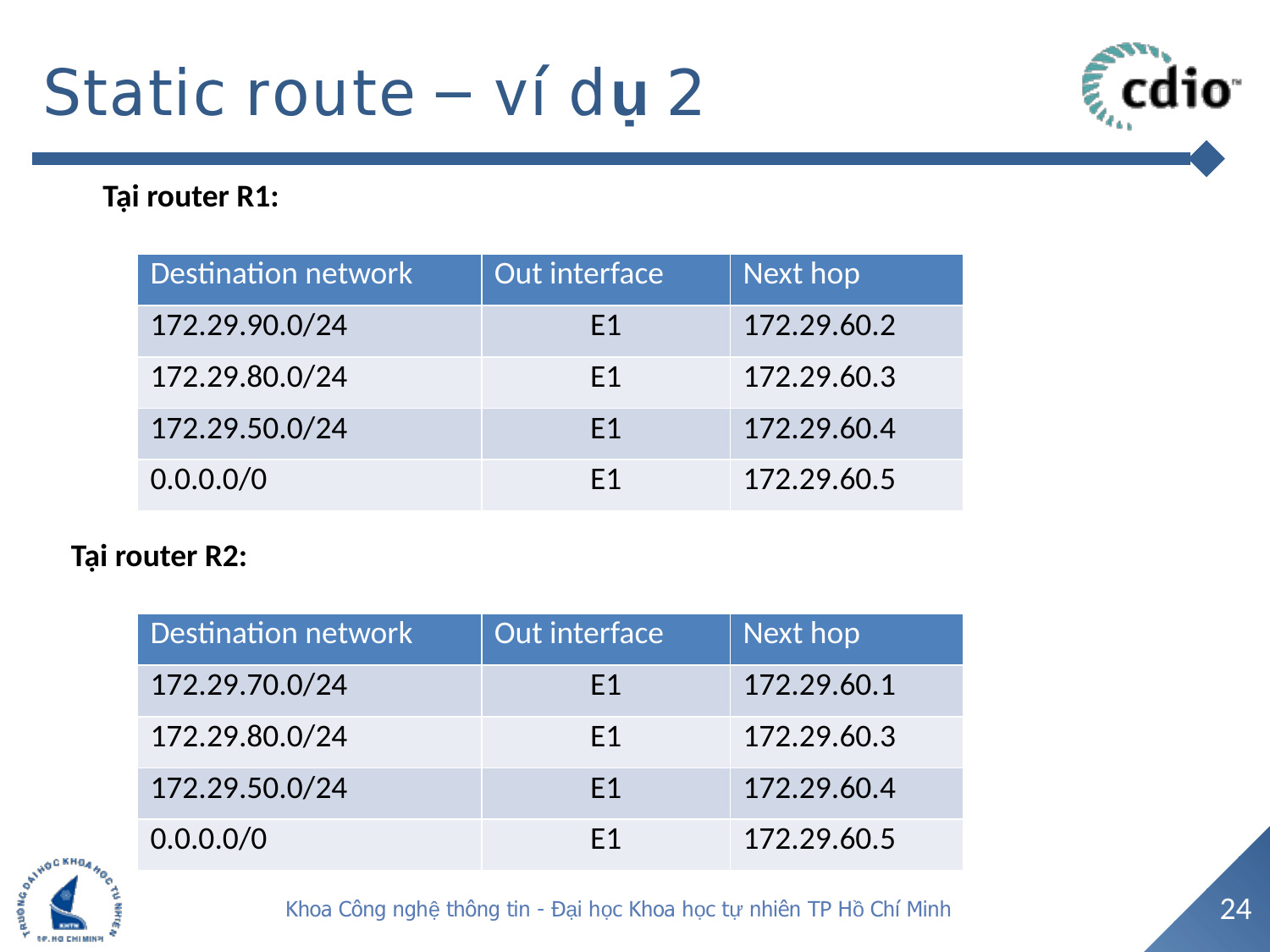

# Static route – ví dụ 2
Tại router R1:
| Destination network | Out interface | Next hop |
| --- | --- | --- |
|  |  |  |
| Destination network | Out interface | Next hop |
| --- | --- | --- |
| 172.29.90.0/24 | E1 | 172.29.60.2 |
| Destination network | Out interface | Next hop |
| --- | --- | --- |
| 172.29.90.0/24 | E1 | 172.29.60.2 |
| 172.29.80.0/24 | E1 | 172.29.60.3 |
| Destination network | Out interface | Next hop |
| --- | --- | --- |
| 172.29.90.0/24 | E1 | 172.29.60.2 |
| 172.29.80.0/24 | E1 | 172.29.60.3 |
| 172.29.50.0/24 | E1 | 172.29.60.4 |
| Destination network | Out interface | Next hop |
| --- | --- | --- |
| 172.29.90.0/24 | E1 | 172.29.60.2 |
| 172.29.80.0/24 | E1 | 172.29.60.3 |
| 172.29.50.0/24 | E1 | 172.29.60.4 |
| 0.0.0.0/0 | E1 | 172.29.60.5 |
Tại router R2:
| Destination network | Out interface | Next hop |
| --- | --- | --- |
| 172.29.70.0/24 | E1 | 172.29.60.1 |
| 172.29.80.0/24 | E1 | 172.29.60.3 |
| 172.29.50.0/24 | E1 | 172.29.60.4 |
| 0.0.0.0/0 | E1 | 172.29.60.5 |
24
Khoa Công nghệ thông tin - Đại học Khoa học tự nhiên TP Hồ Chí Minh